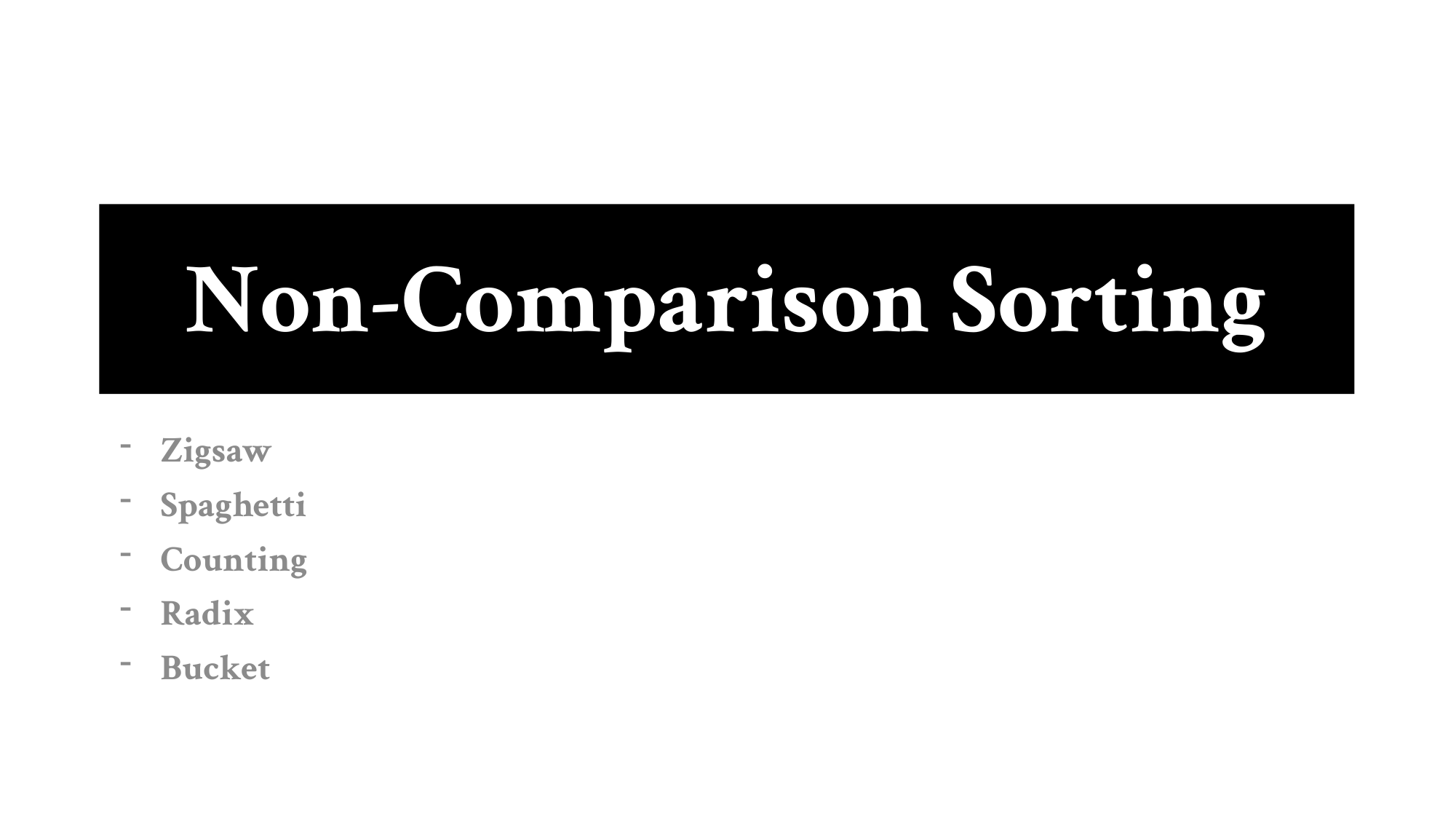

# Non-Comparison Sorting
Zigsaw
Spaghetti
Counting
Radix
Bucket